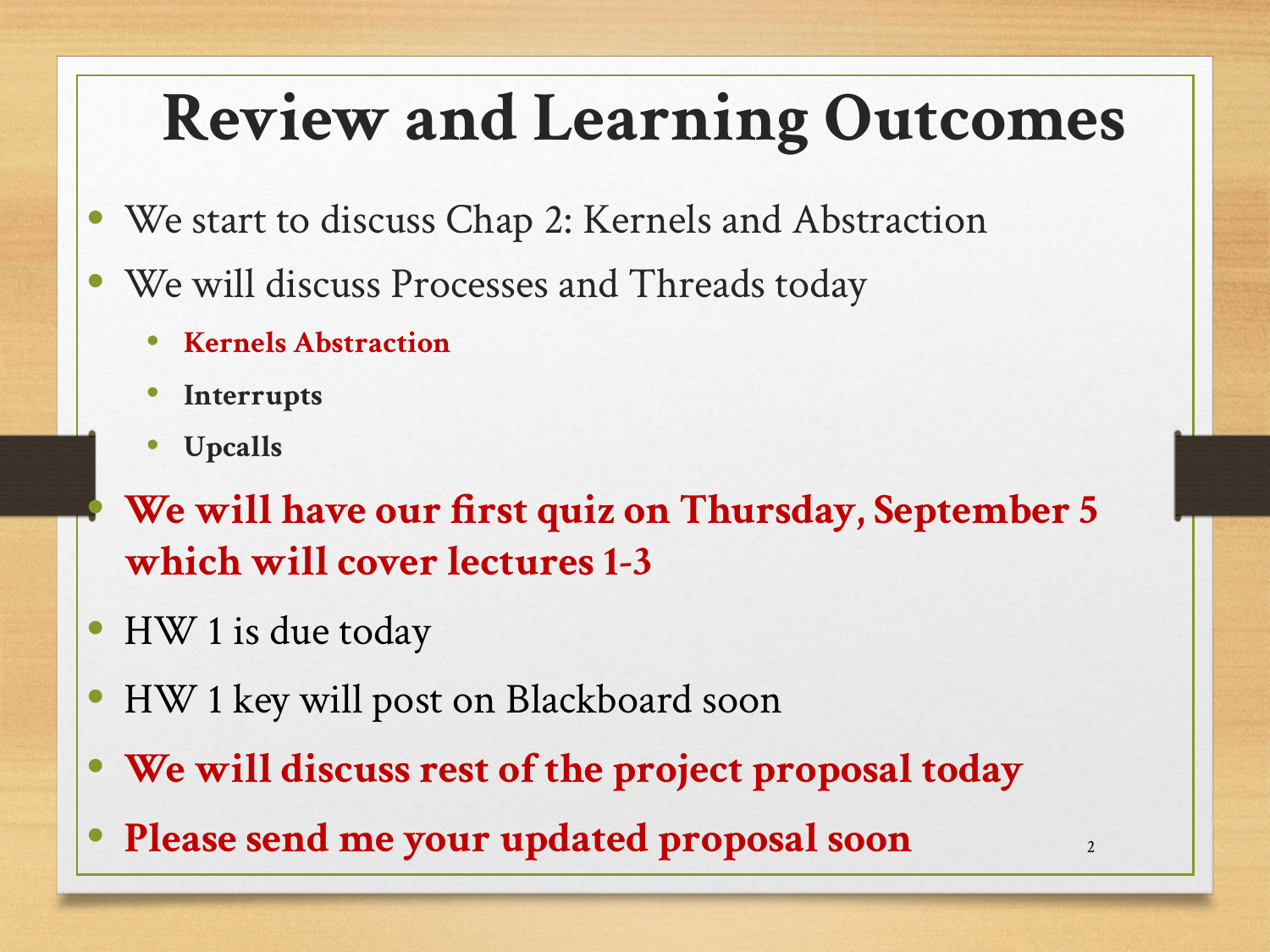

Review and Learning Outcomes
We start to discuss Chap 2: Kernels and Abstraction
We will discuss Processes and Threads today
Kernels Abstraction
Interrupts
Upcalls
We will have our first quiz on Thursday, September 5 which will cover lectures 1-3
HW 1 is due today
HW 1 key will post on Blackboard soon
We will discuss rest of the project proposal today
Please send me your updated proposal soon

2